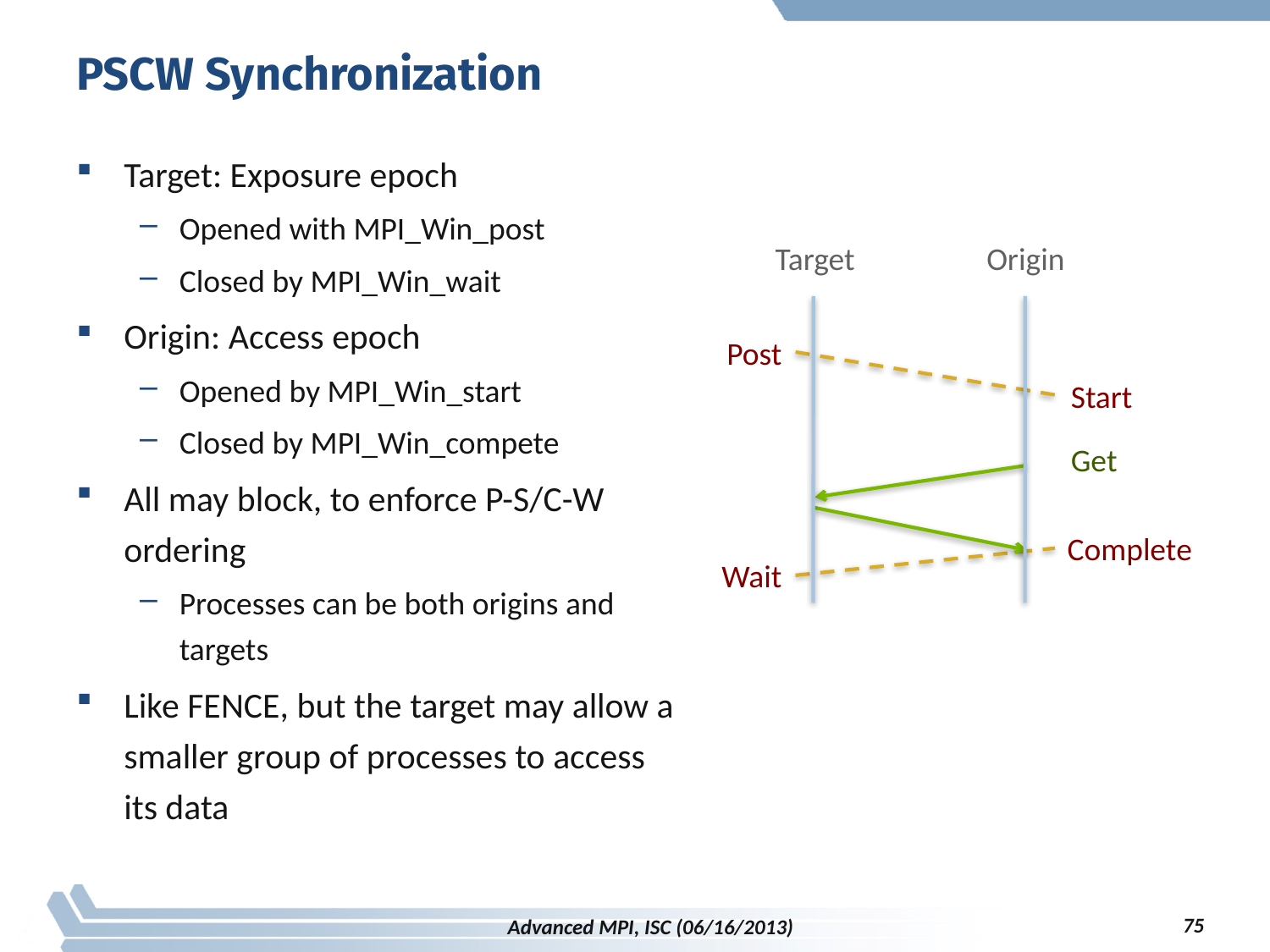

# PSCW Synchronization
Target: Exposure epoch
Opened with MPI_Win_post
Closed by MPI_Win_wait
Origin: Access epoch
Opened by MPI_Win_start
Closed by MPI_Win_compete
All may block, to enforce P-S/C-W ordering
Processes can be both origins and targets
Like FENCE, but the target may allow a smaller group of processes to access its data
Target
Origin
Post
Start
Get
Complete
Wait
75
Advanced MPI, ISC (06/16/2013)